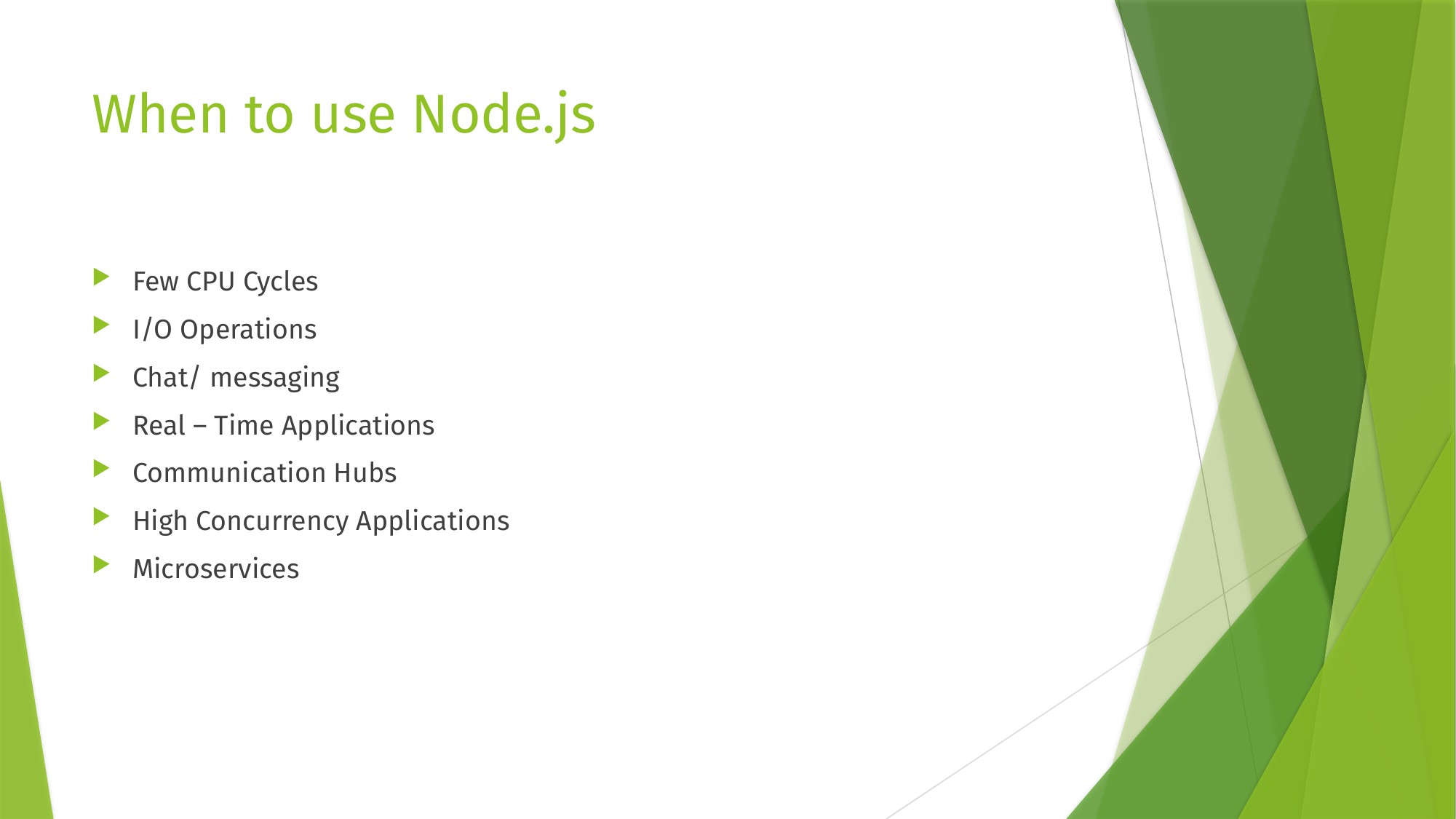

# When to use Node.js
Few CPU Cycles
I/O Operations
Chat/ messaging
Real – Time Applications
Communication Hubs
High Concurrency Applications
Microservices